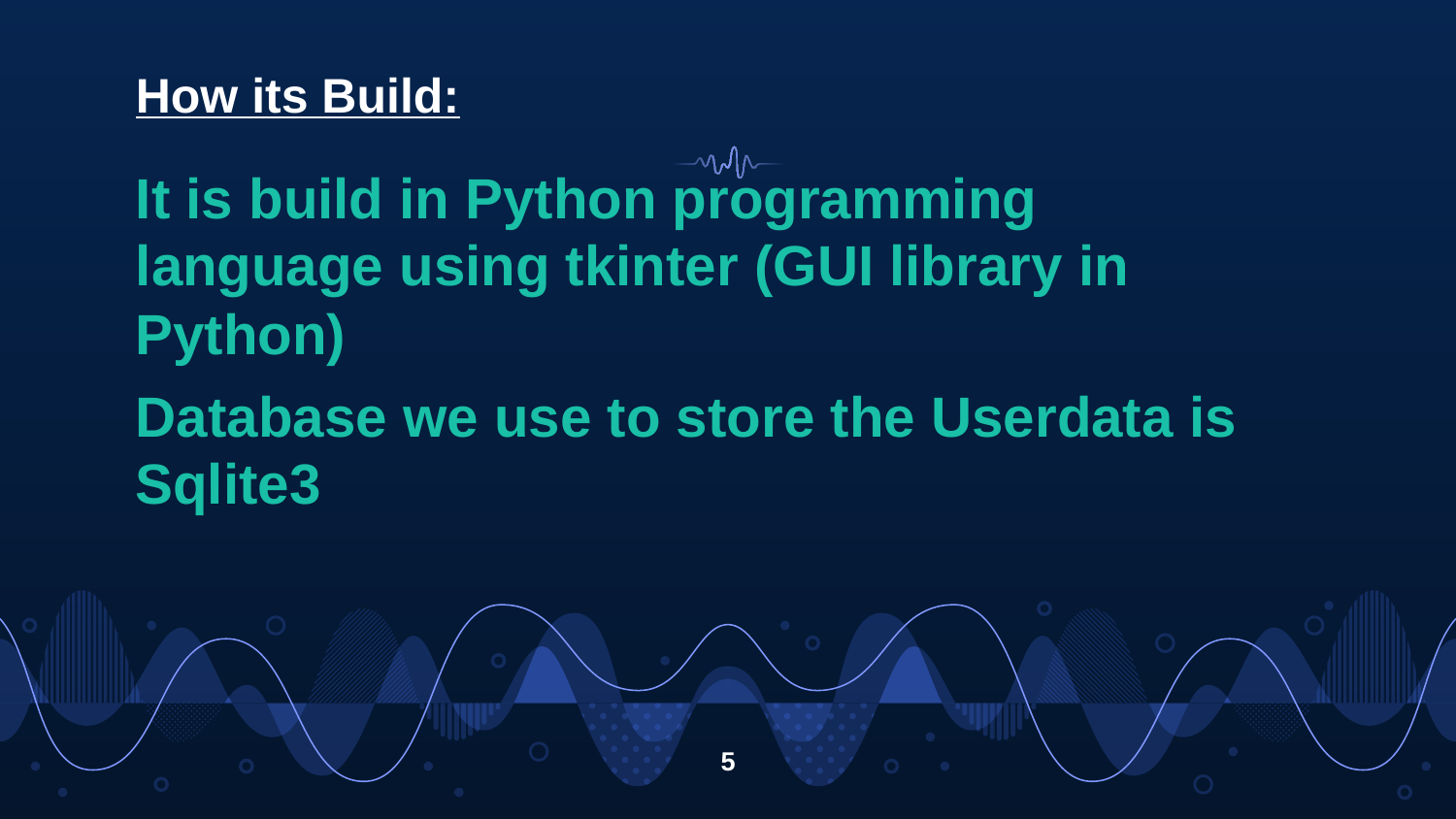

How its Build:
It is build in Python programming language using tkinter (GUI library in Python)
Database we use to store the Userdata is Sqlite3
5